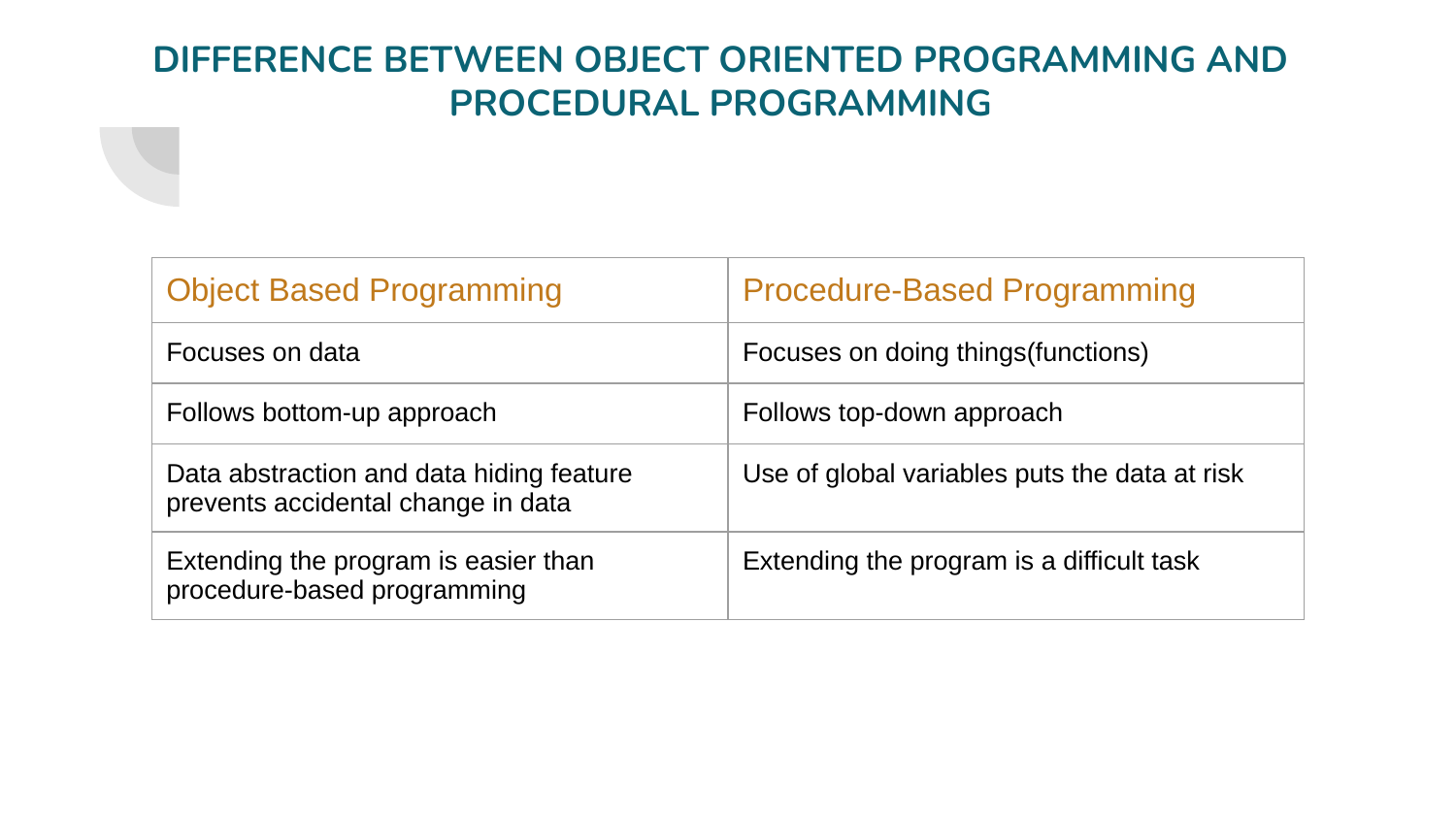

DIFFERENCE BETWEEN OBJECT ORIENTED PROGRAMMING AND PROCEDURAL PROGRAMMING
| Object Based Programming | Procedure-Based Programming |
| --- | --- |
| Focuses on data | Focuses on doing things(functions) |
| Follows bottom-up approach | Follows top-down approach |
| Data abstraction and data hiding feature prevents accidental change in data | Use of global variables puts the data at risk |
| Extending the program is easier than procedure-based programming | Extending the program is a difficult task |